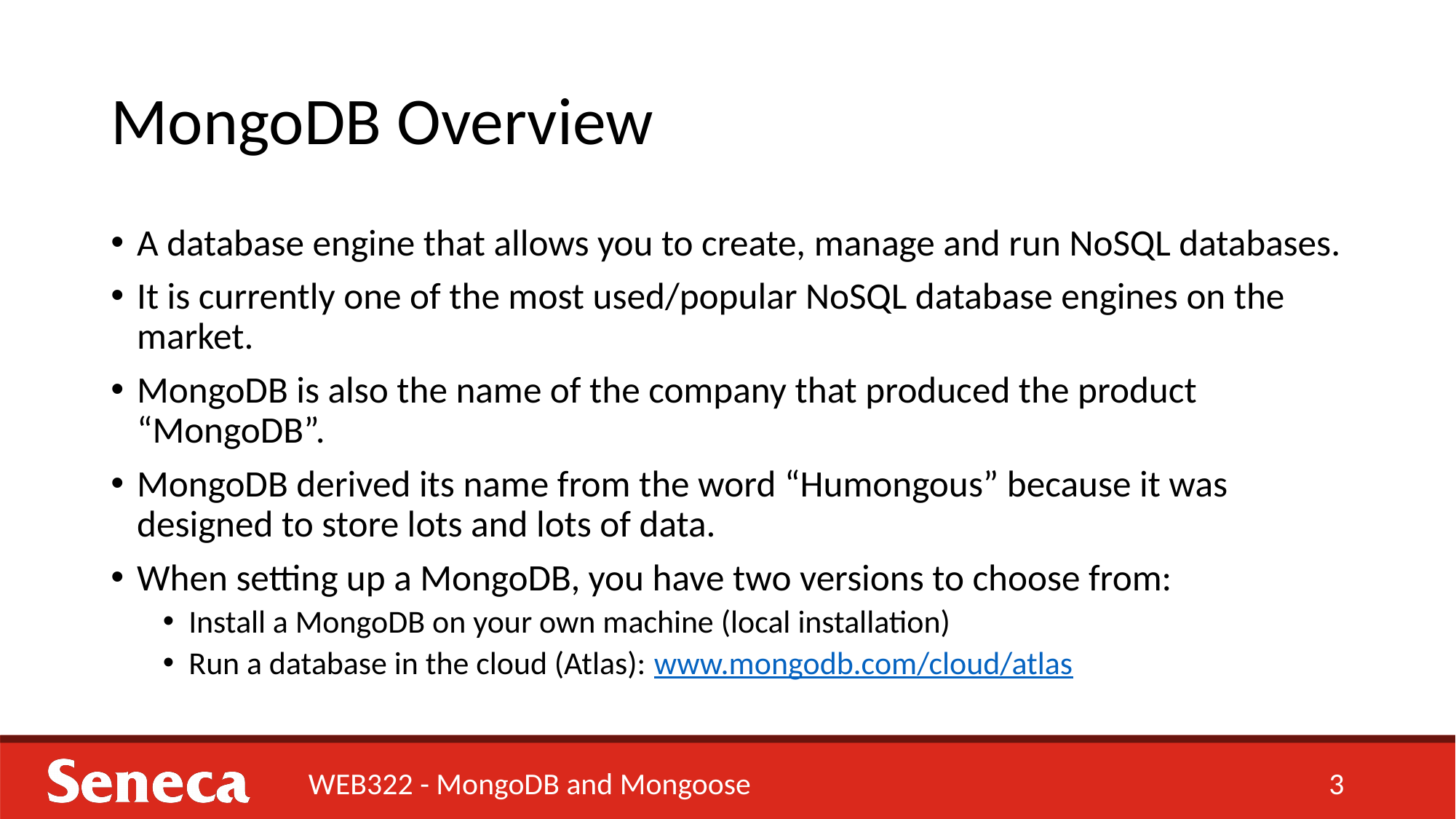

# MongoDB Overview
A database engine that allows you to create, manage and run NoSQL databases.
It is currently one of the most used/popular NoSQL database engines on the market.
MongoDB is also the name of the company that produced the product “MongoDB”.
MongoDB derived its name from the word “Humongous” because it was designed to store lots and lots of data.
When setting up a MongoDB, you have two versions to choose from:
Install a MongoDB on your own machine (local installation)
Run a database in the cloud (Atlas): www.mongodb.com/cloud/atlas
WEB322 - MongoDB and Mongoose
3